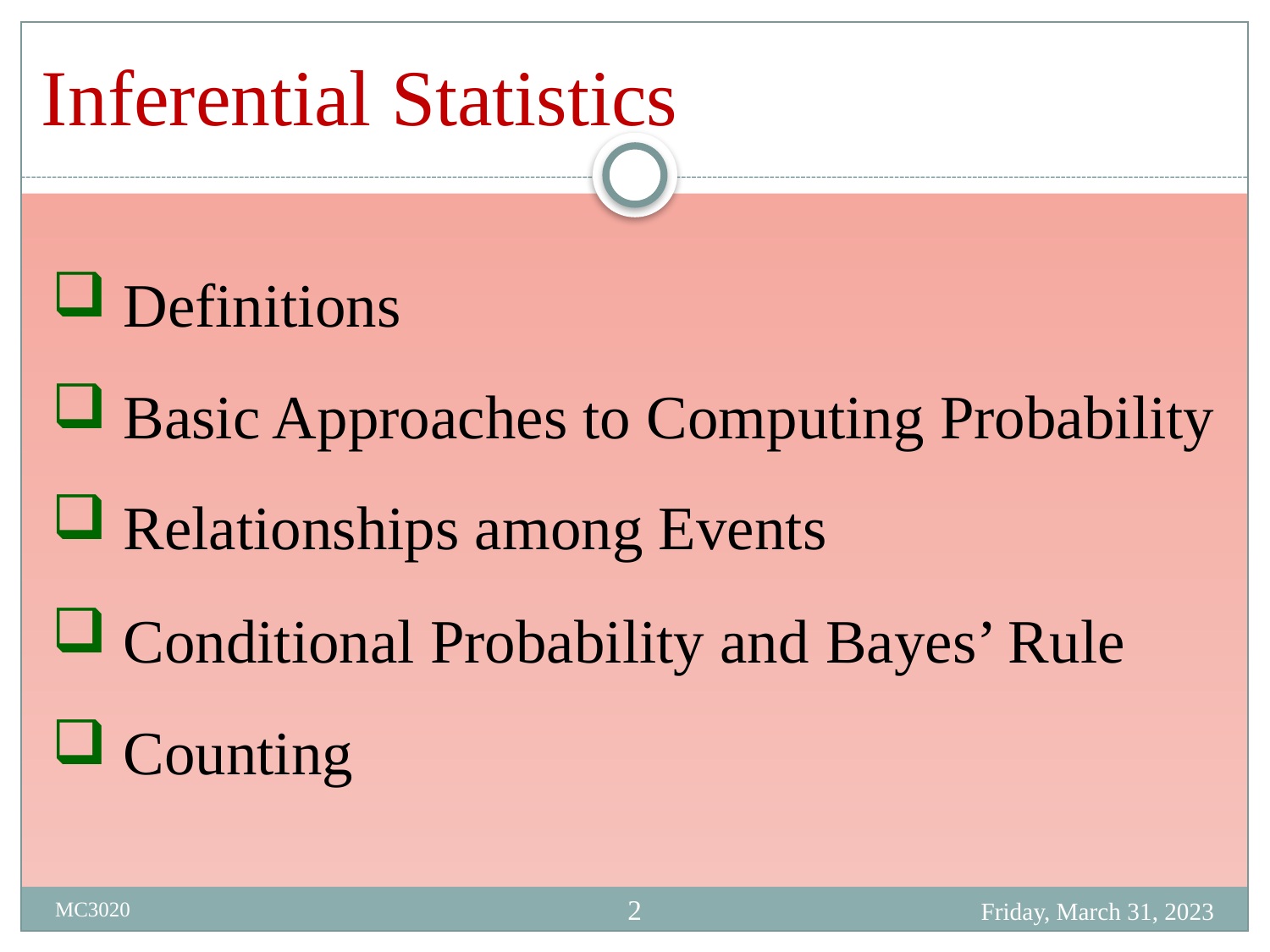

Inferential Statistics
 Definitions
 Basic Approaches to Computing Probability
 Relationships among Events
 Conditional Probability and Bayes’ Rule
 Counting
2
Friday, March 31, 2023
MC3020